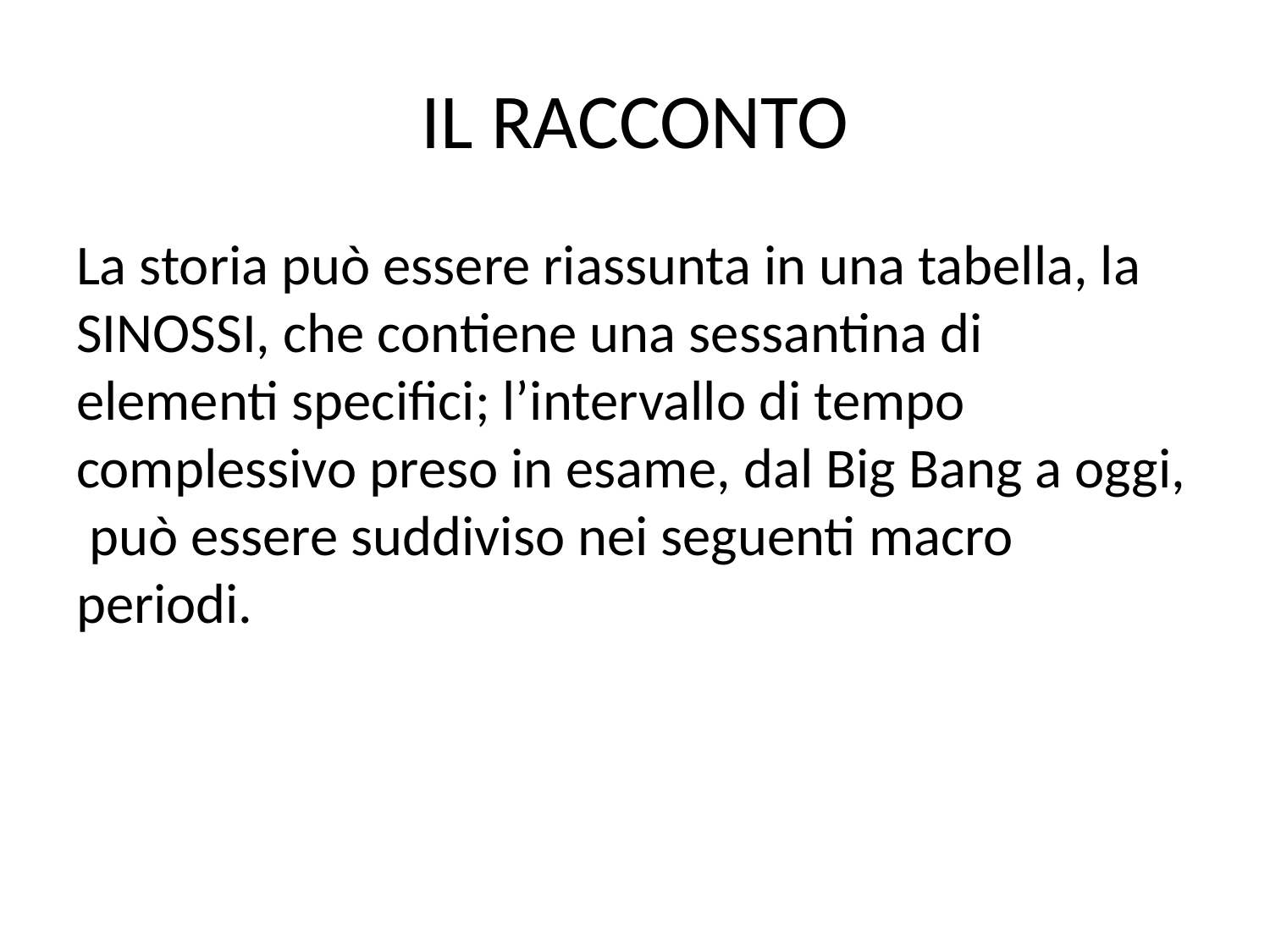

# IL RACCONTO
La storia può essere riassunta in una tabella, la SINOSSI, che contiene una sessantina di elementi specifici; l’intervallo di tempo complessivo preso in esame, dal Big Bang a oggi,  può essere suddiviso nei seguenti macro periodi.